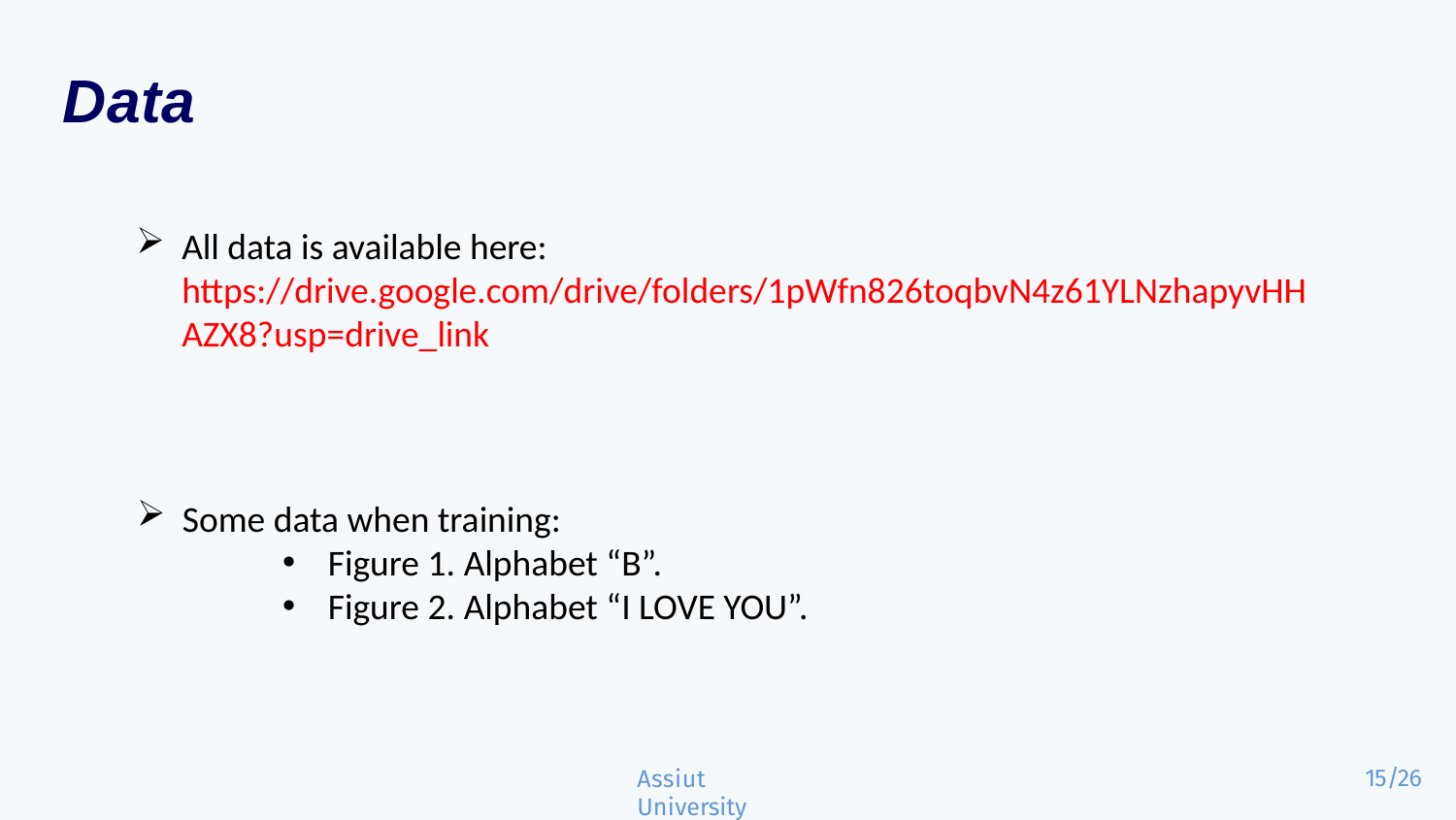

# Data
All data is available here: https://drive.google.com/drive/folders/1pWfn826toqbvN4z61YLNzhapyvHHAZX8?usp=drive_link
Some data when training:
Figure 1. Alphabet “B”.
Figure 2. Alphabet “I LOVE YOU”.
Assiut University
15/26